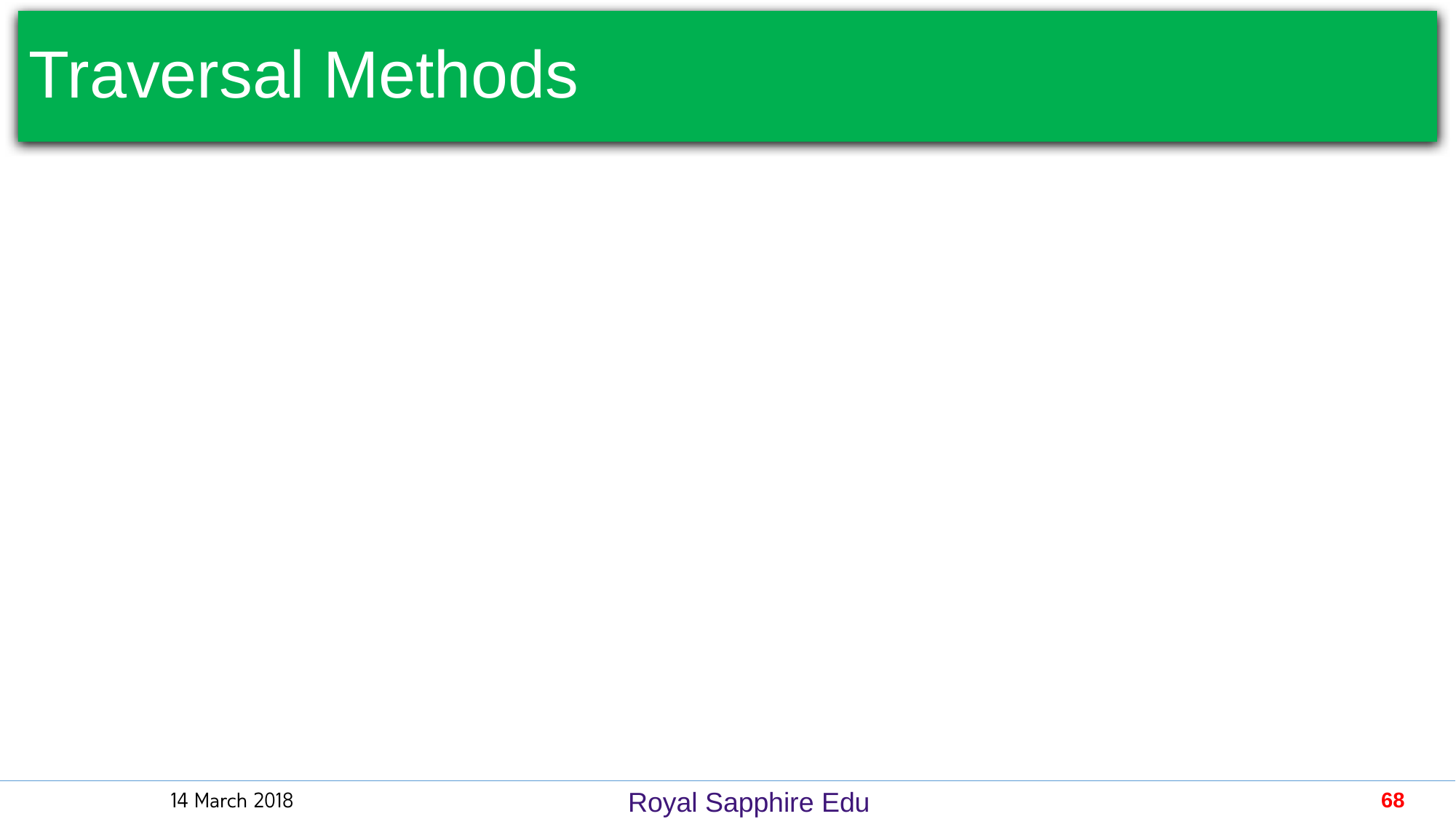

# Traversal Methods

14 March 2018
68